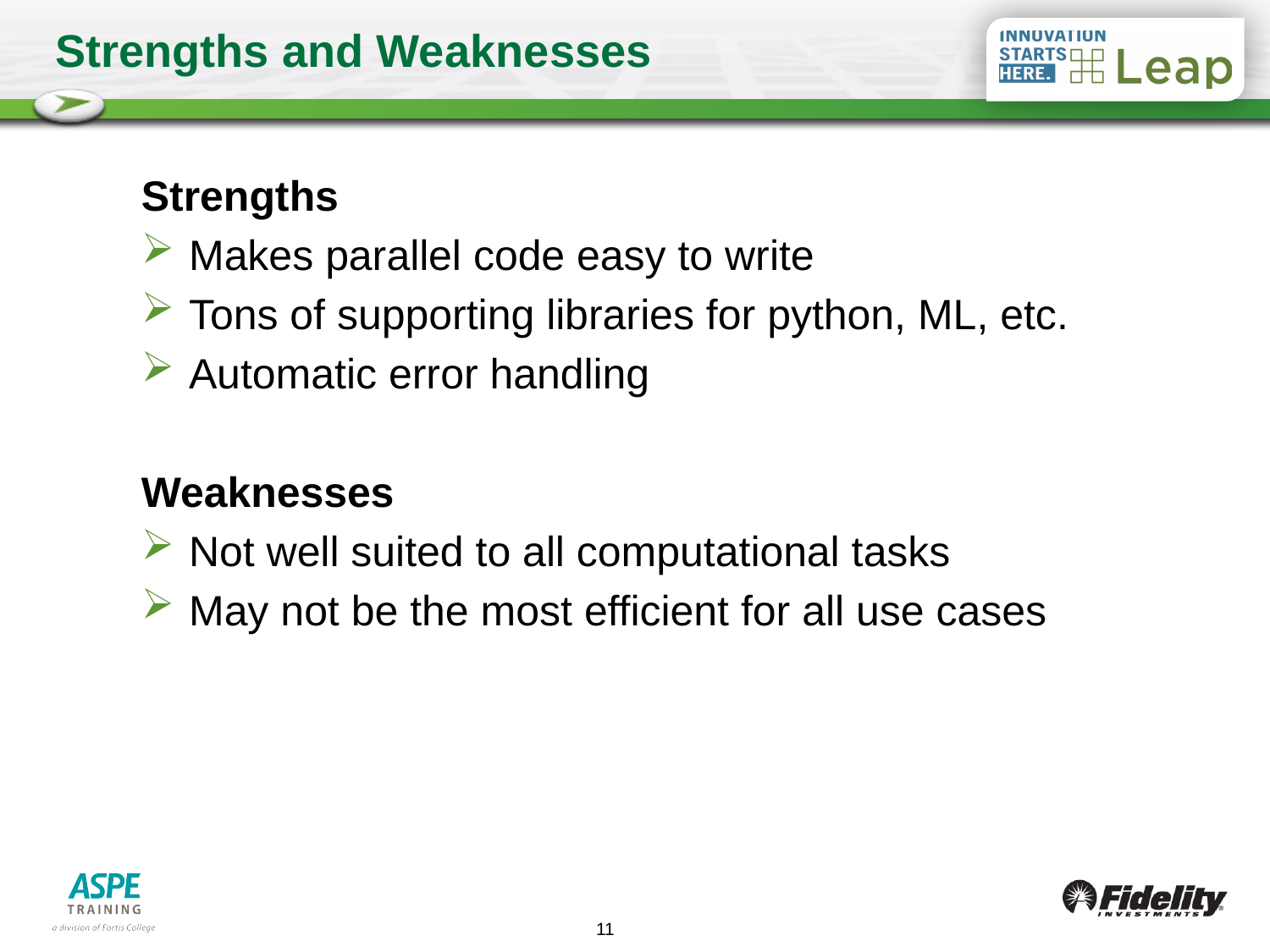

# Strengths and Weaknesses
Strengths
Makes parallel code easy to write
Tons of supporting libraries for python, ML, etc.
Automatic error handling

Weaknesses
Not well suited to all computational tasks
May not be the most efficient for all use cases